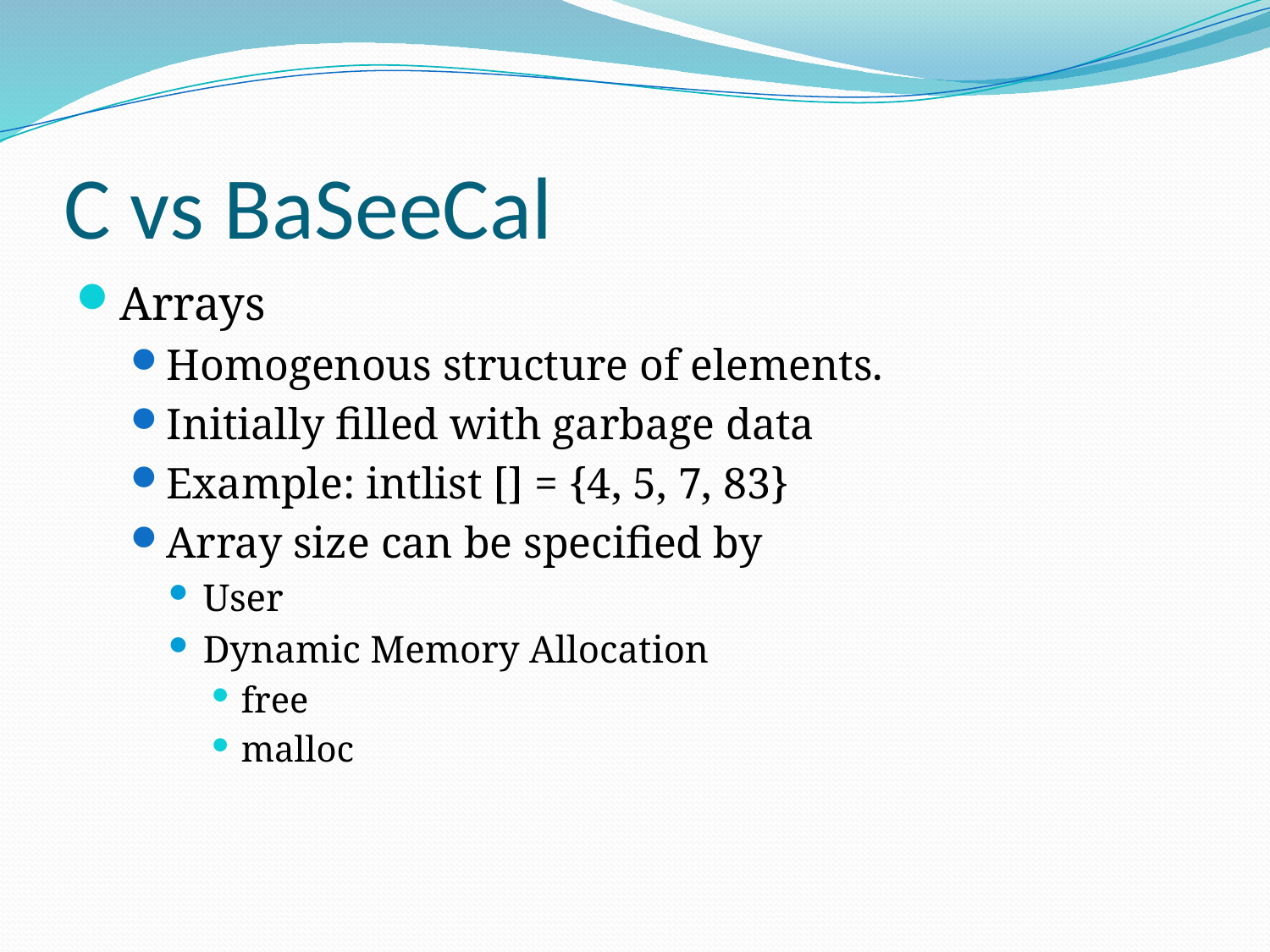

# C vs BaSeeCal
Arrays
Homogenous structure of elements.
Initially filled with garbage data
Example: intlist [] = {4, 5, 7, 83}
Array size can be specified by
User
Dynamic Memory Allocation
free
malloc